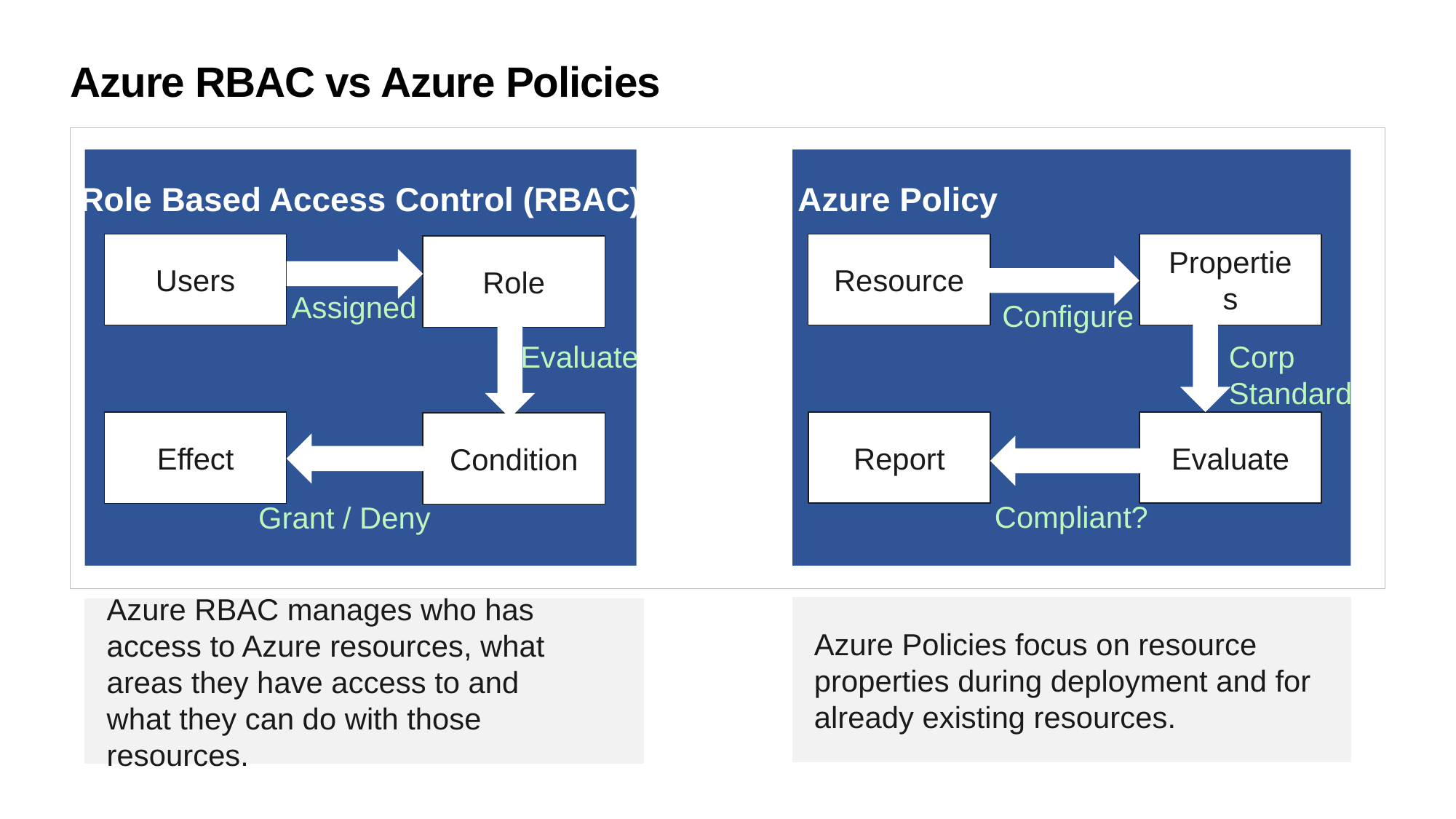

# Azure RBAC vs Azure Policies

Role Based Access Control (RBAC)
Users
Role

Assigned
Evaluate

Effect
Condition

Grant / Deny

Azure Policy
Resource
Properties

Configure
Corp
Standard

Report
Evaluate

Compliant?
Azure Policies focus on resource properties during deployment and for already existing resources.
Azure RBAC manages who has access to Azure resources, what areas they have access to and what they can do with those resources.